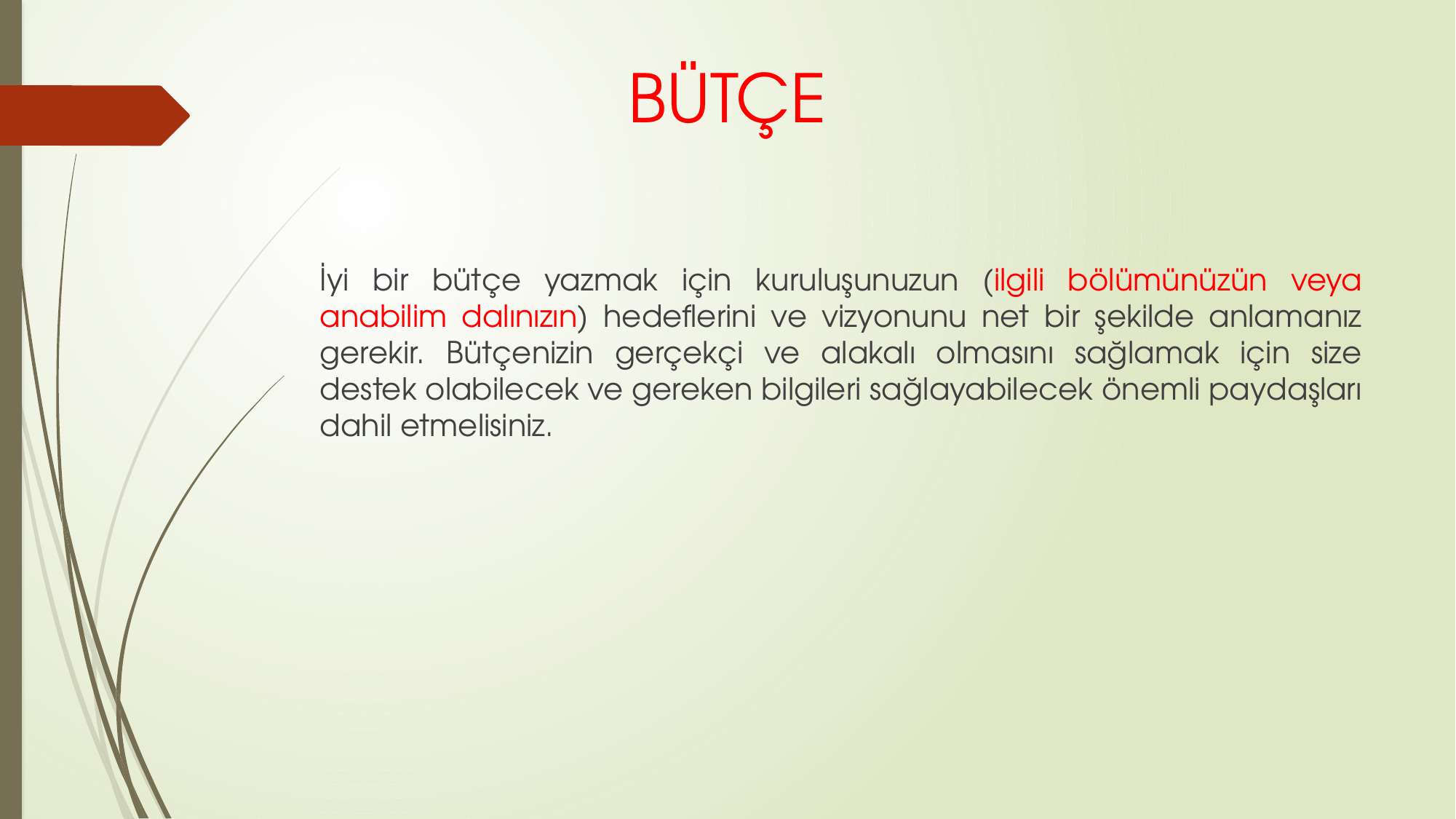

BÜTÇE
İyi bir bütçe yazmak için kuruluşunuzun (ilgili bölümünüzün veya anabilim dalınızın) hedeflerini ve vizyonunu net bir şekilde anlamanız gerekir. Bütçenizin gerçekçi ve alakalı olmasını sağlamak için size destek olabilecek ve gereken bilgileri sağlayabilecek önemli paydaşları dahil etmelisiniz.